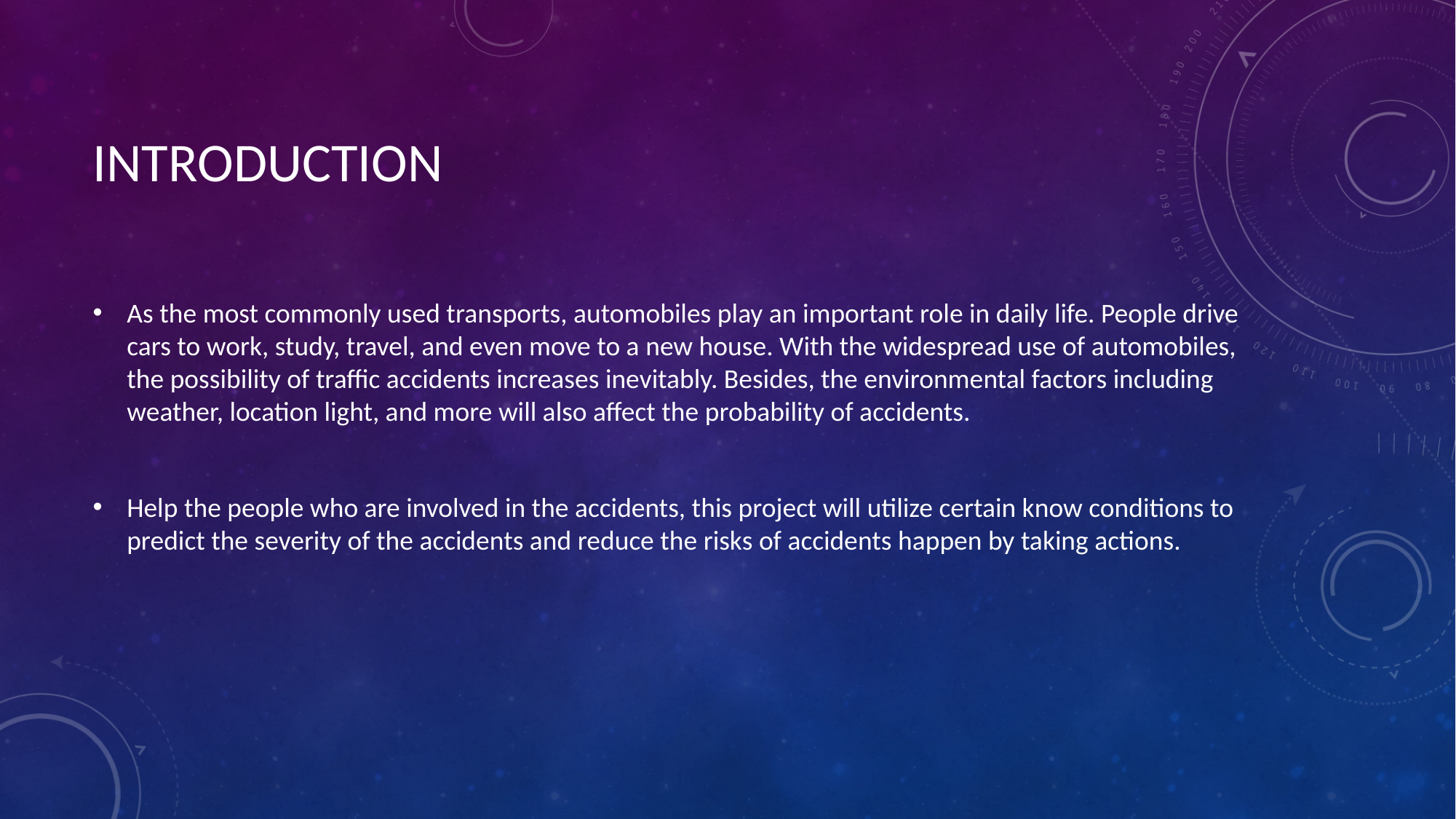

# introduction
As the most commonly used transports, automobiles play an important role in daily life. People drive cars to work, study, travel, and even move to a new house. With the widespread use of automobiles, the possibility of traffic accidents increases inevitably. Besides, the environmental factors including weather, location light, and more will also affect the probability of accidents.

Help the people who are involved in the accidents, this project will utilize certain know conditions to predict the severity of the accidents and reduce the risks of accidents happen by taking actions.